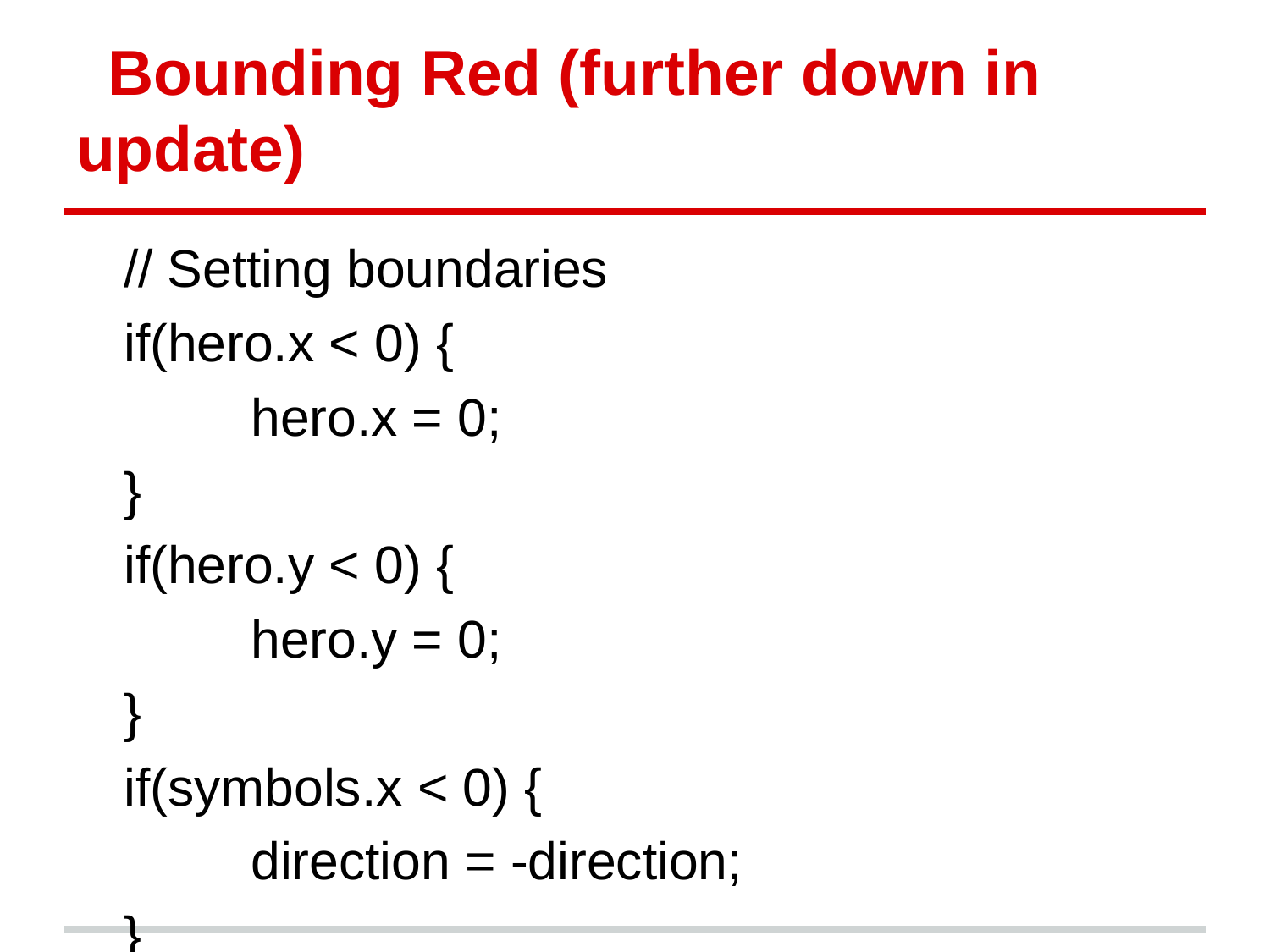

# Bounding Red (further down in update)
	// Setting boundaries
	if(hero.x < 0) {
		hero.x = 0;
	}
	if(hero.y < 0) {
		hero.y = 0;
	}
	if(symbols.x < 0) {
		direction = -direction;
	}